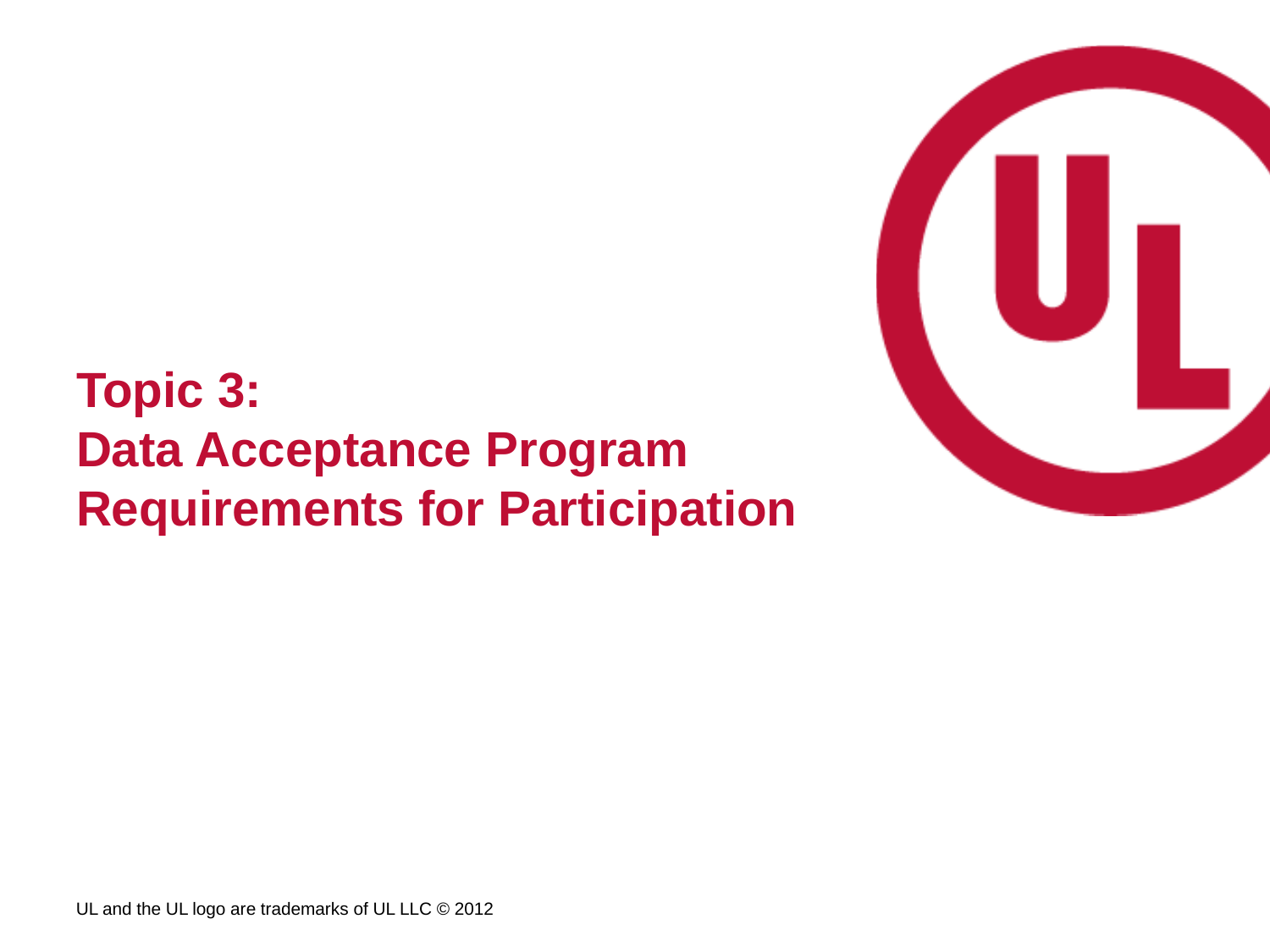

# Topic 3: Data Acceptance Program Requirements for Participation